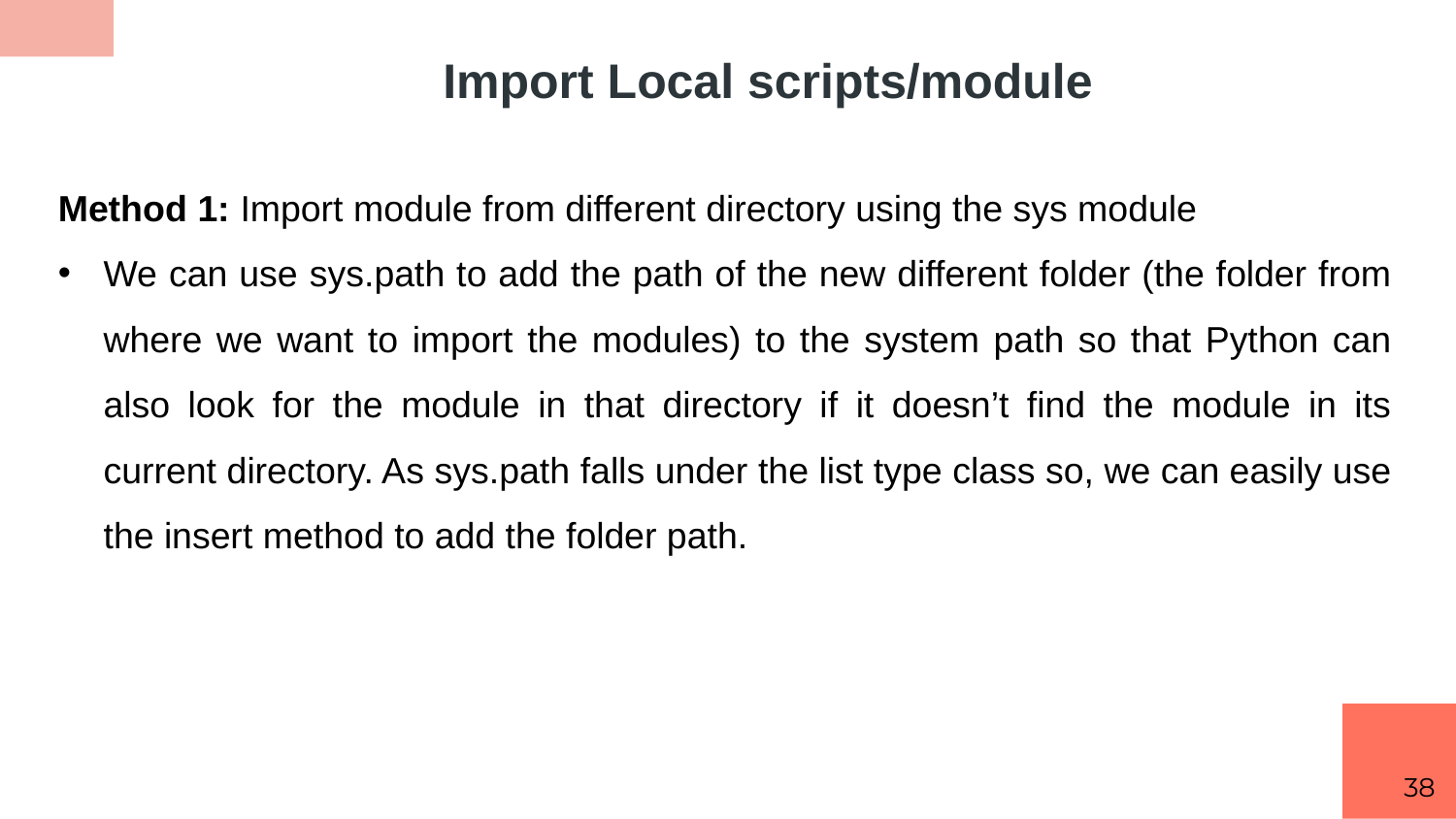

Import Local scripts/module
Method 1: Import module from different directory using the sys module
We can use sys.path to add the path of the new different folder (the folder from where we want to import the modules) to the system path so that Python can also look for the module in that directory if it doesn’t find the module in its current directory. As sys.path falls under the list type class so, we can easily use the insert method to add the folder path.

38